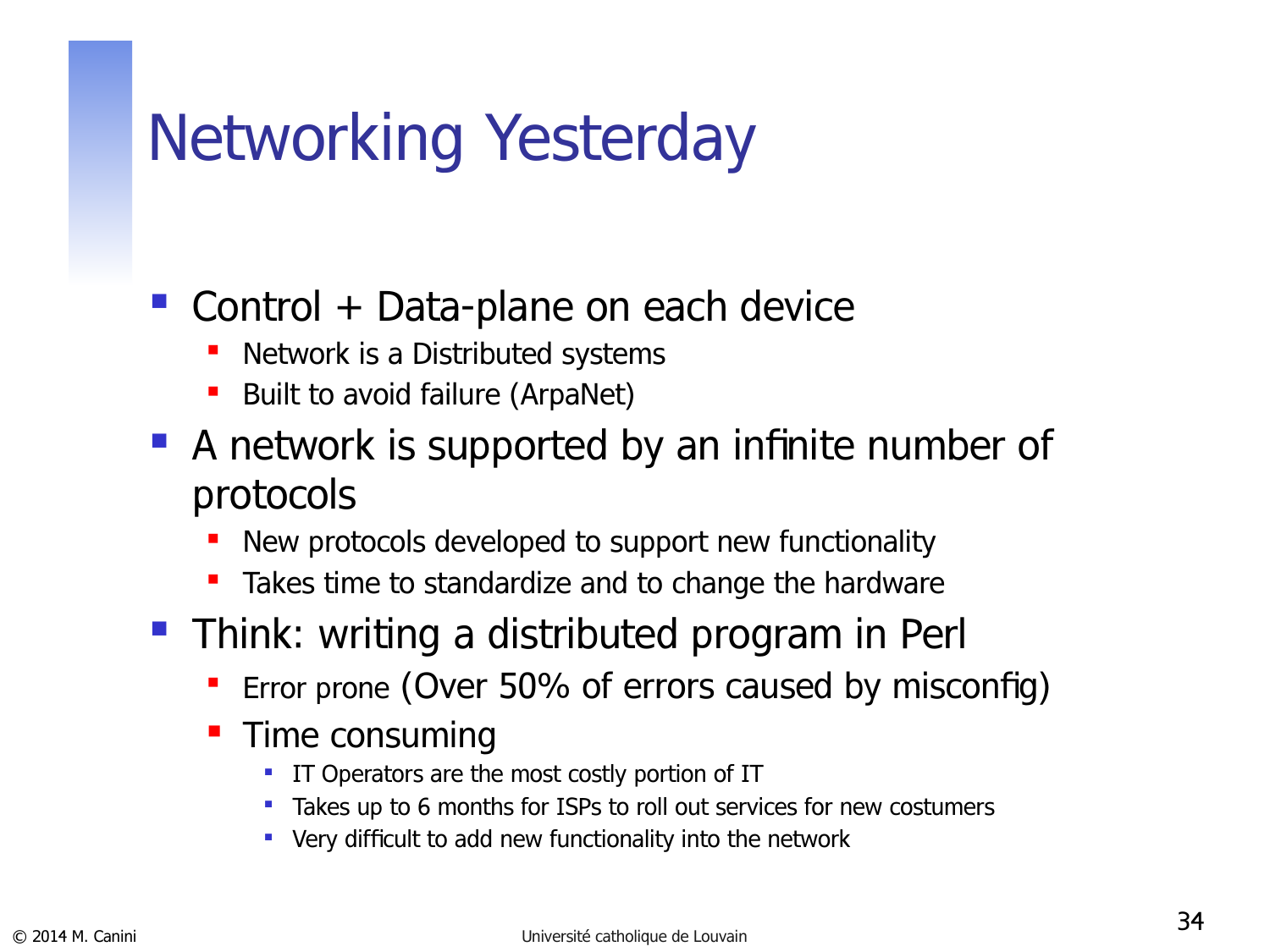

# Networking Yesterday

Control + Data-plane on each device
Network is a Distributed systems
Built to avoid failure (ArpaNet)
A network is supported by an infinite number of protocols
New protocols developed to support new functionality
Takes time to standardize and to change the hardware
Think: writing a distributed program in Perl
Error prone (Over 50% of errors caused by misconfig)
Time consuming
IT Operators are the most costly portion of IT
Takes up to 6 months for ISPs to roll out services for new costumers
Very difficult to add new functionality into the network

34
Université catholique de Louvain